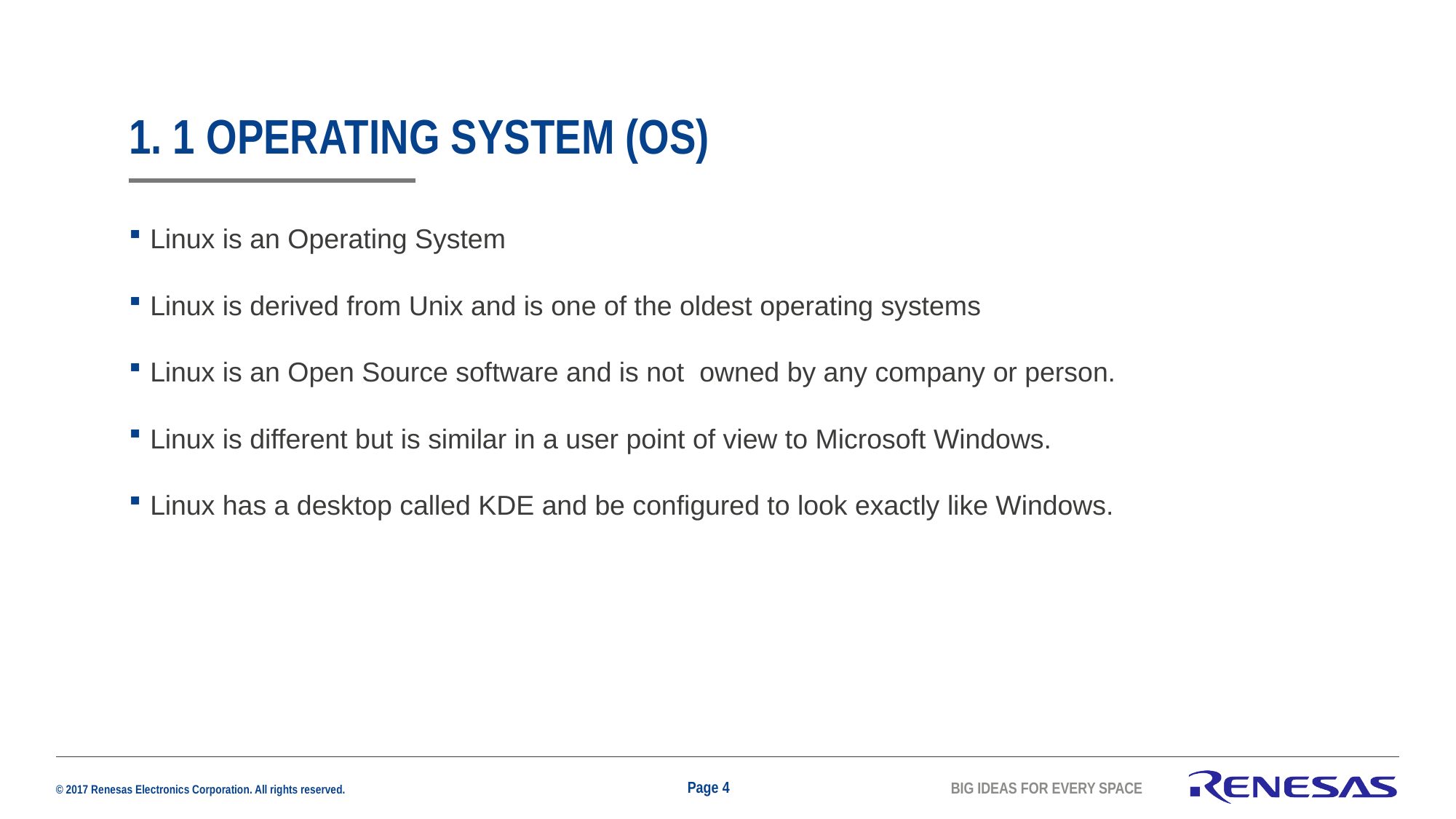

# 1. 1 Operating System (os)
Linux is an Operating System
Linux is derived from Unix and is one of the oldest operating systems
Linux is an Open Source software and is not  owned by any company or person.
Linux is different but is similar in a user point of view to Microsoft Windows.
Linux has a desktop called KDE and be configured to look exactly like Windows.

Page 4